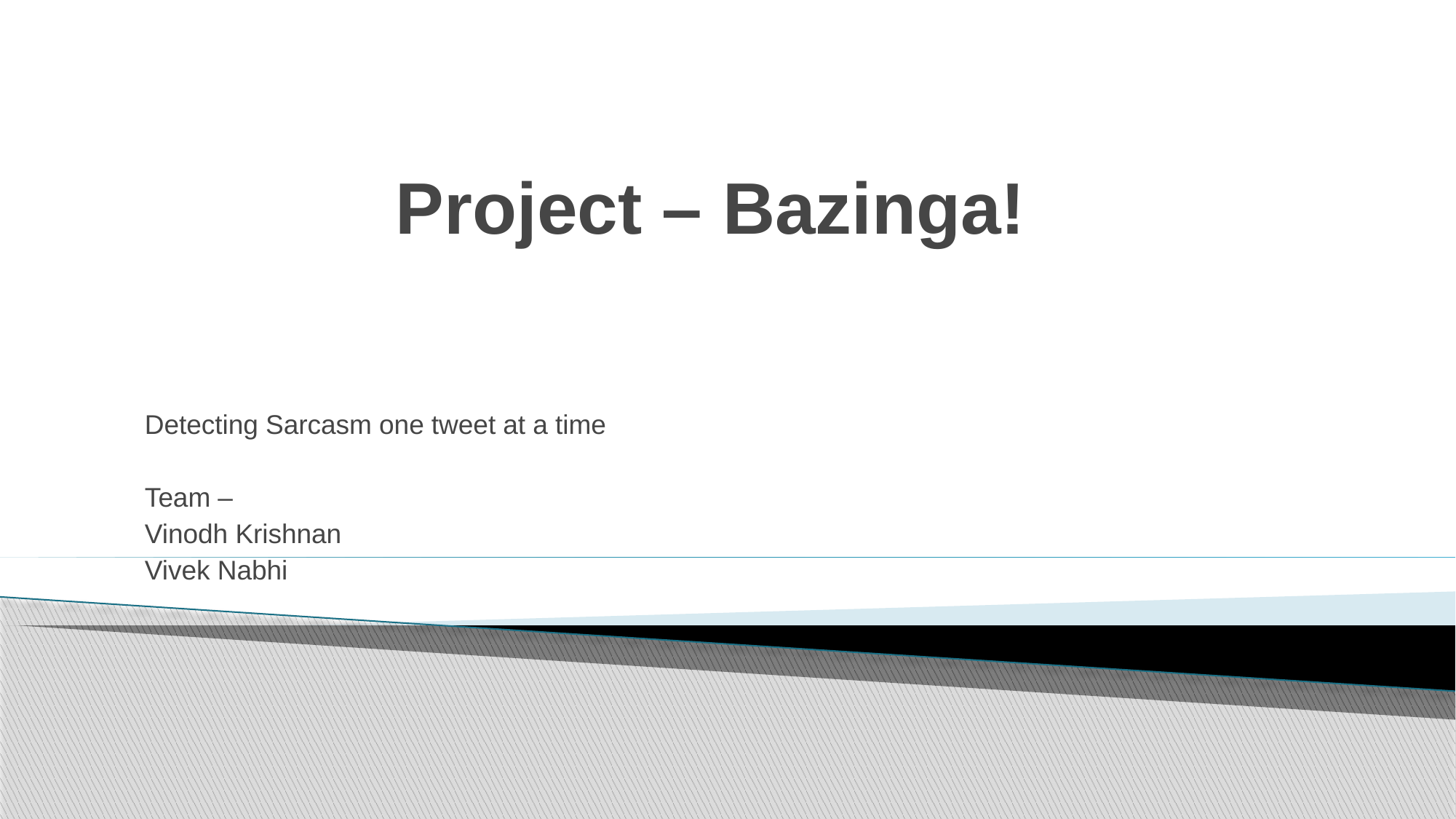

# Project – Bazinga!
Detecting Sarcasm one tweet at a time

Team –
Vinodh Krishnan
Vivek Nabhi